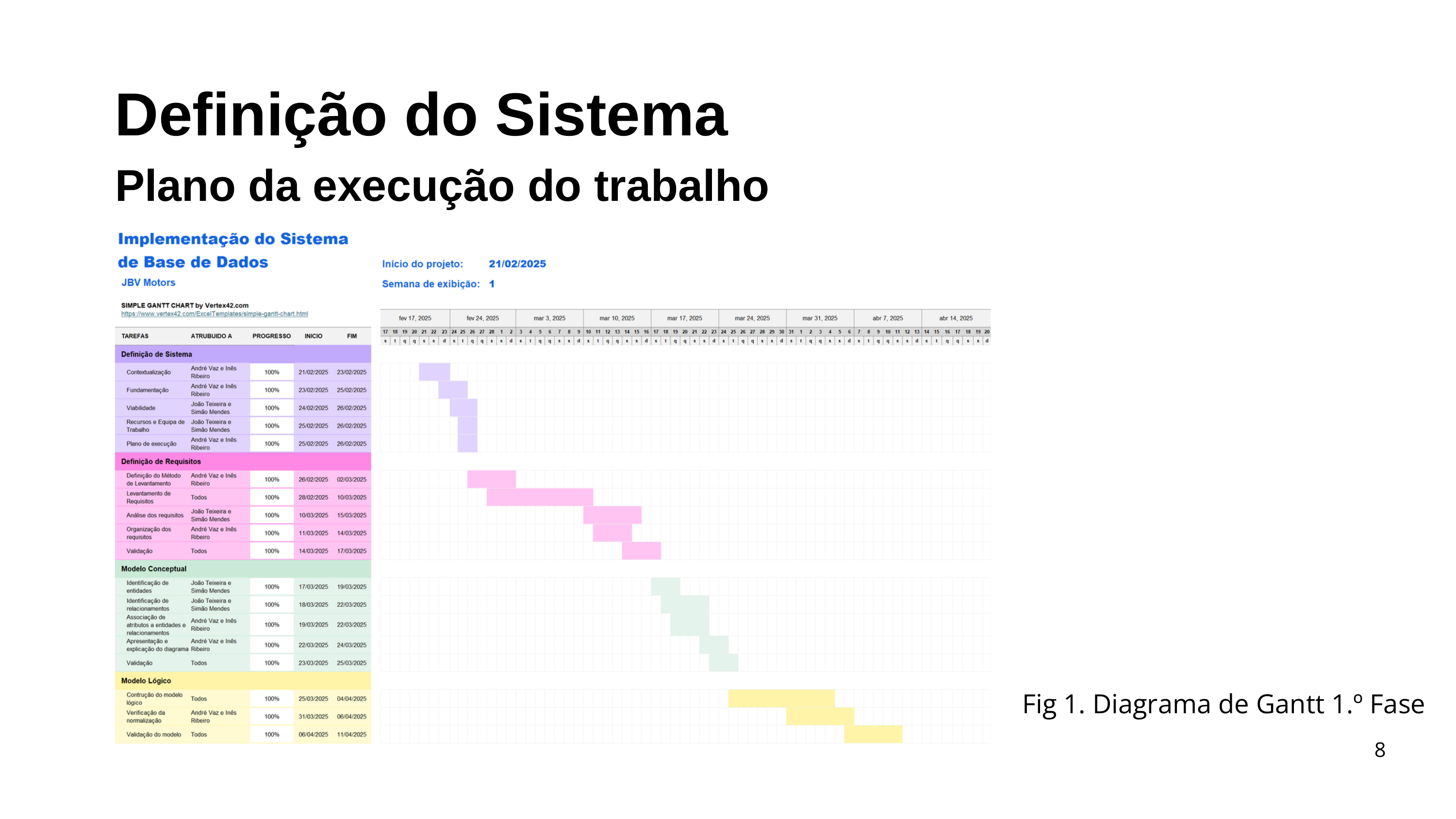

Definição do Sistema
Plano da execução do trabalho

Fig 1. Diagrama de Gantt 1.º Fase
8